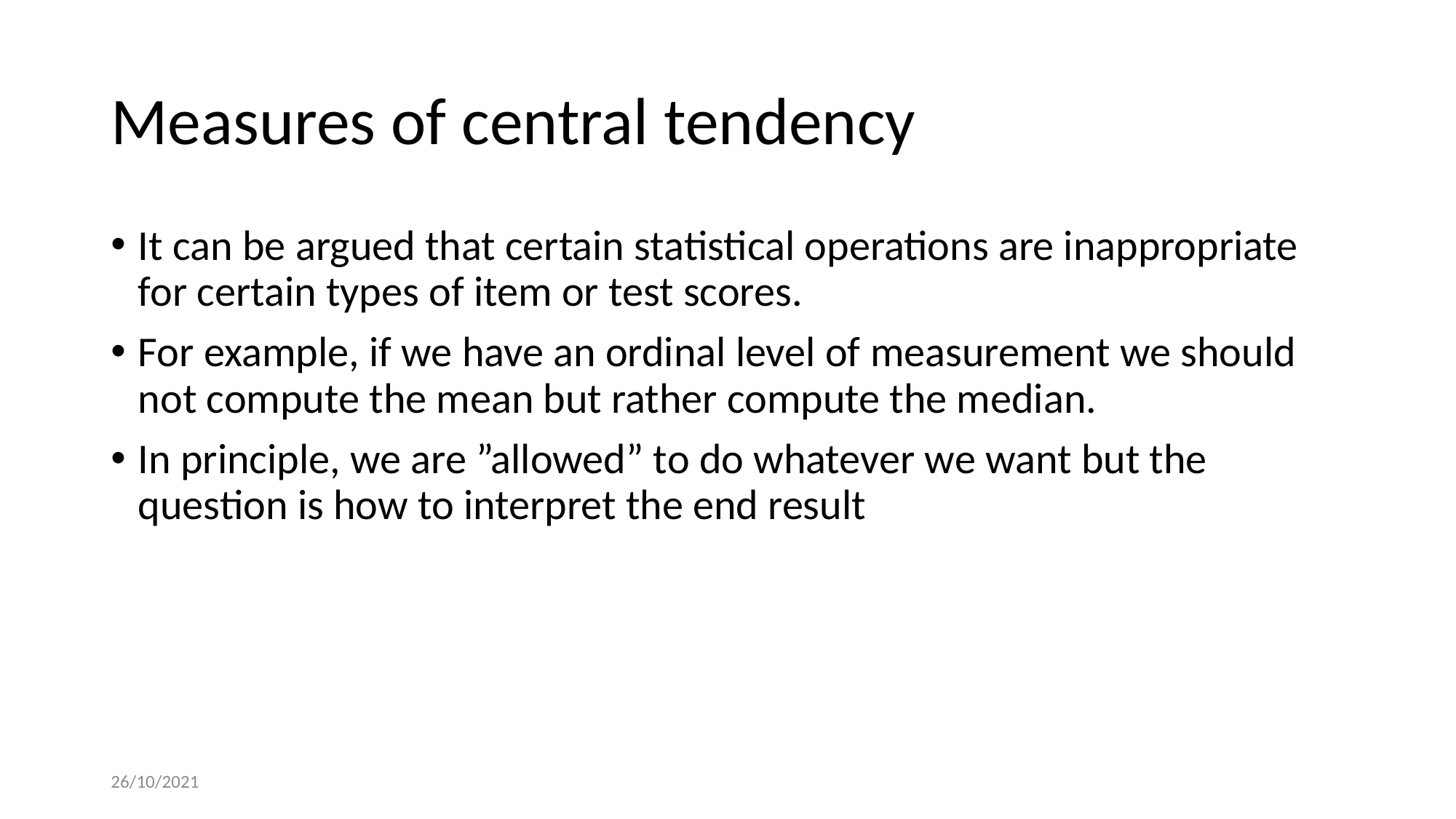

# Measures of central tendency
It can be argued that certain statistical operations are inappropriate for certain types of item or test scores.
For example, if we have an ordinal level of measurement we should not compute the mean but rather compute the median.
In principle, we are ”allowed” to do whatever we want but the question is how to interpret the end result
26/10/2021